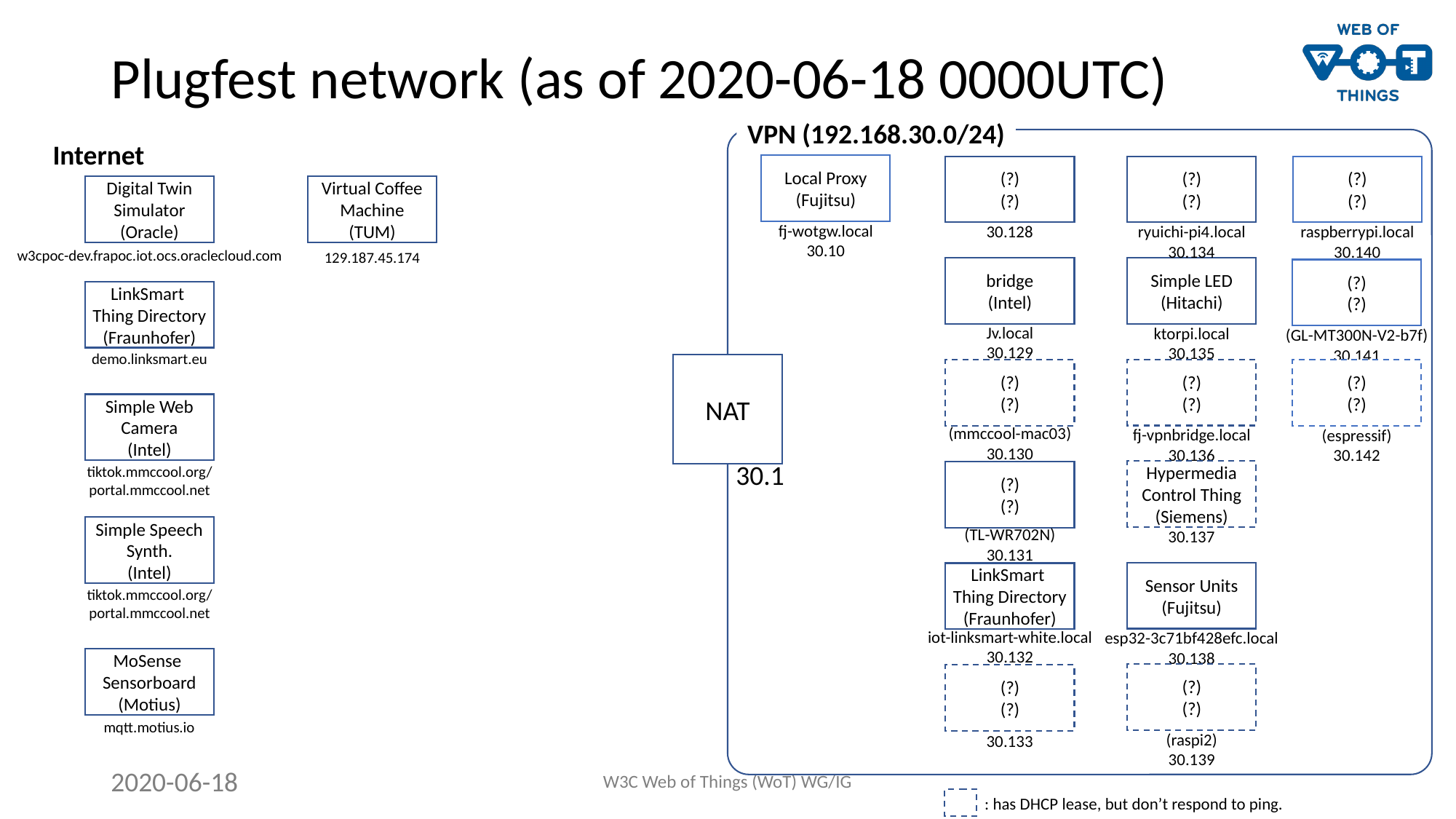

# Plugfest network (as of 2020-06-18 0000UTC)
VPN (192.168.30.0/24)

Internet
Local Proxy
(Fujitsu)
(?)
(?)
(?)
(?)
(?)
(?)
Digital Twin
Simulator
(Oracle)
Virtual Coffee Machine
(TUM)
fj-wotgw.local
30.10
30.128
ryuichi-pi4.local
30.134
raspberrypi.local
30.140
w3cpoc-dev.frapoc.iot.ocs.oraclecloud.com
129.187.45.174
Simple LED
(Hitachi)
bridge
(Intel)
(?)
(?)
LinkSmart
Thing Directory
(Fraunhofer)
Jv.local
30.129
ktorpi.local
30.135
(GL-MT300N-V2-b7f)
30.141
demo.linksmart.eu
NAT
(?)
(?)
(?)
(?)
(?)
(?)
Simple Web
Camera
(Intel)
(mmccool-mac03)
30.130
fj-vpnbridge.local
30.136
(espressif)
30.142
30.1
tiktok.mmccool.org/
portal.mmccool.net
Hypermedia Control Thing
(Siemens)
(?)
(?)
Simple Speech Synth.
(Intel)
(TL-WR702N)
30.131
30.137
Sensor Units
(Fujitsu)
LinkSmart
Thing Directory
(Fraunhofer)
tiktok.mmccool.org/
portal.mmccool.net
iot-linksmart-white.local
30.132
esp32-3c71bf428efc.local
30.138
MoSense
Sensorboard
(Motius)
(?)
(?)
(?)
(?)
mqtt.motius.io
(raspi2)
30.139
30.133
2020-06-18
W3C Web of Things (WoT) WG/IG
: has DHCP lease, but don’t respond to ping.

1